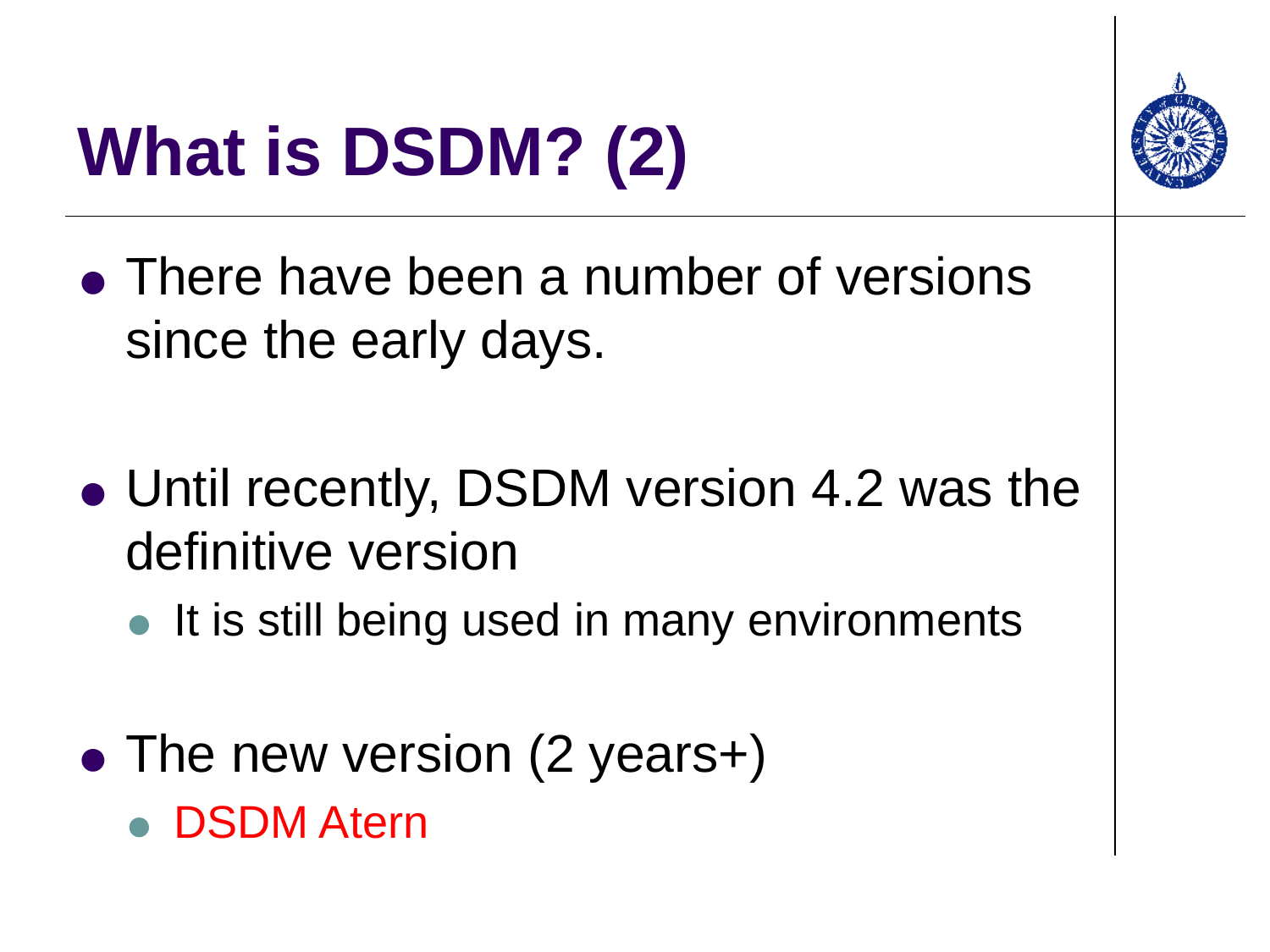

# What is DSDM? (2)
There have been a number of versions since the early days.

Until recently, DSDM version 4.2 was the definitive version
It is still being used in many environments

The new version (2 years+)
DSDM Atern